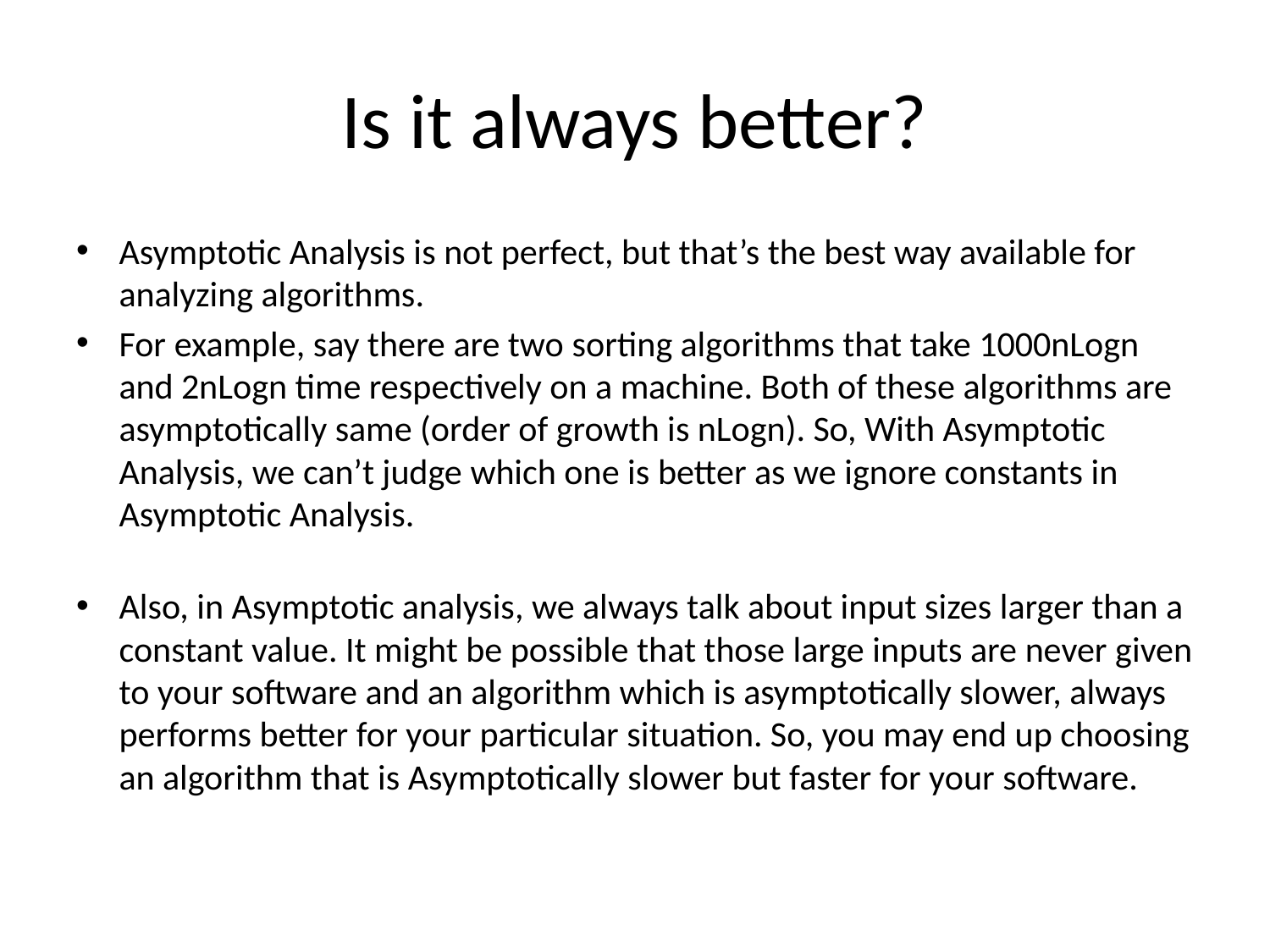

# Is it always better?
Asymptotic Analysis is not perfect, but that’s the best way available for analyzing algorithms.
For example, say there are two sorting algorithms that take 1000nLogn and 2nLogn time respectively on a machine. Both of these algorithms are asymptotically same (order of growth is nLogn). So, With Asymptotic Analysis, we can’t judge which one is better as we ignore constants in Asymptotic Analysis.
Also, in Asymptotic analysis, we always talk about input sizes larger than a constant value. It might be possible that those large inputs are never given to your software and an algorithm which is asymptotically slower, always performs better for your particular situation. So, you may end up choosing an algorithm that is Asymptotically slower but faster for your software.